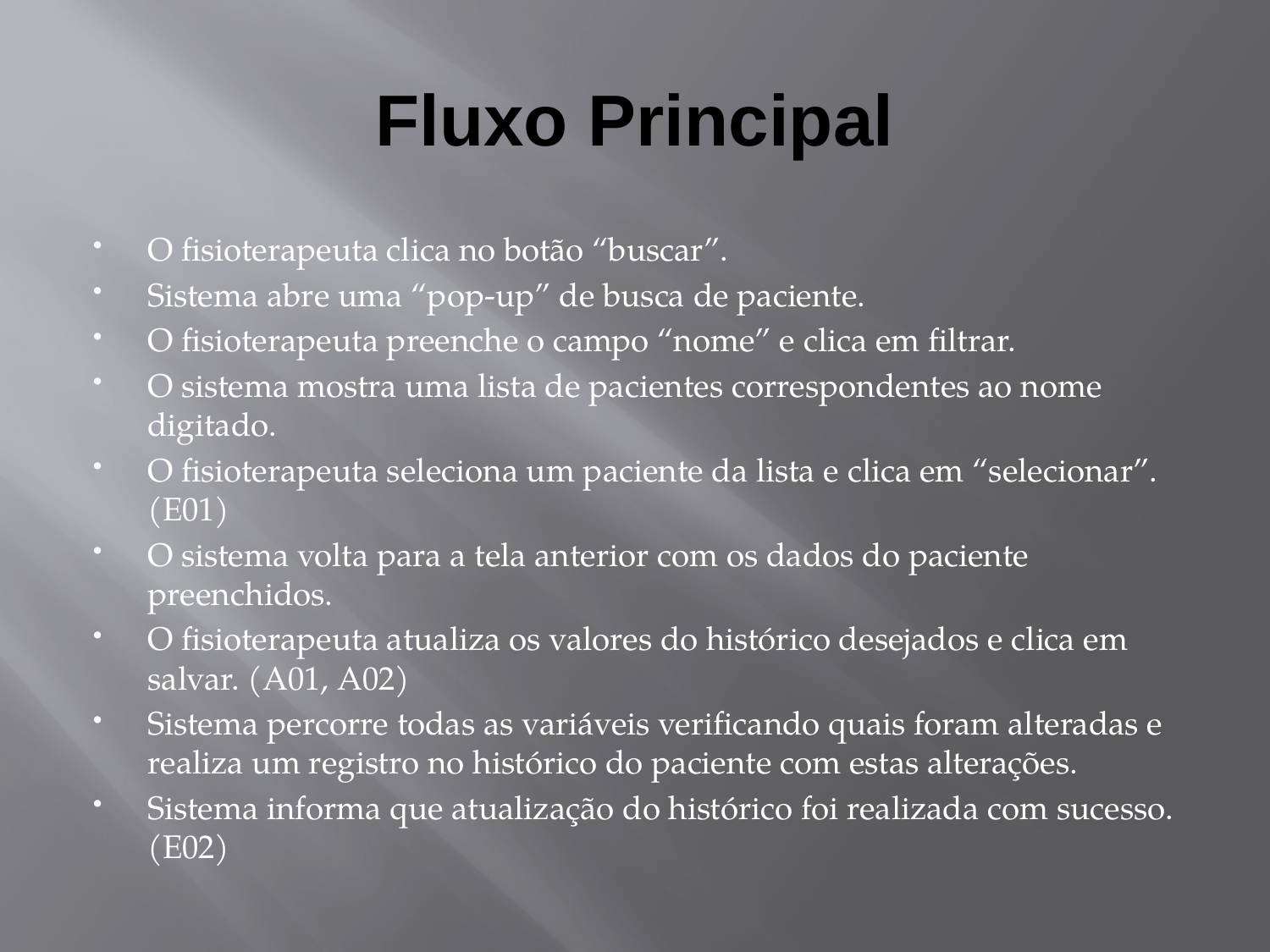

# Fluxo Principal
O fisioterapeuta clica no botão “buscar”.
Sistema abre uma “pop-up” de busca de paciente.
O fisioterapeuta preenche o campo “nome” e clica em filtrar.
O sistema mostra uma lista de pacientes correspondentes ao nome digitado.
O fisioterapeuta seleciona um paciente da lista e clica em “selecionar”. (E01)
O sistema volta para a tela anterior com os dados do paciente preenchidos.
O fisioterapeuta atualiza os valores do histórico desejados e clica em salvar. (A01, A02)
Sistema percorre todas as variáveis verificando quais foram alteradas e realiza um registro no histórico do paciente com estas alterações.
Sistema informa que atualização do histórico foi realizada com sucesso. (E02)